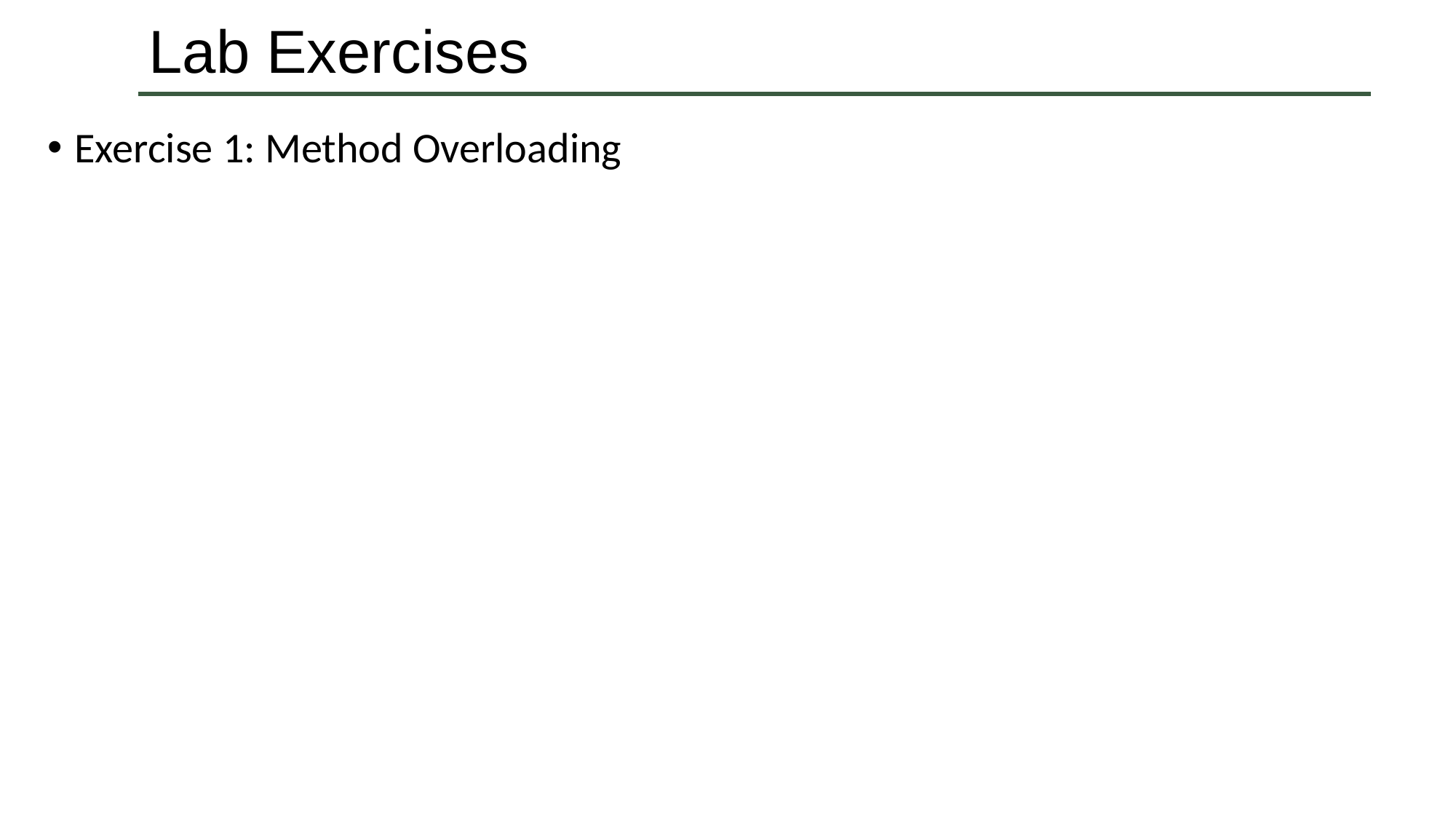

# Lab Exercises
Exercise 1: Method Overloading